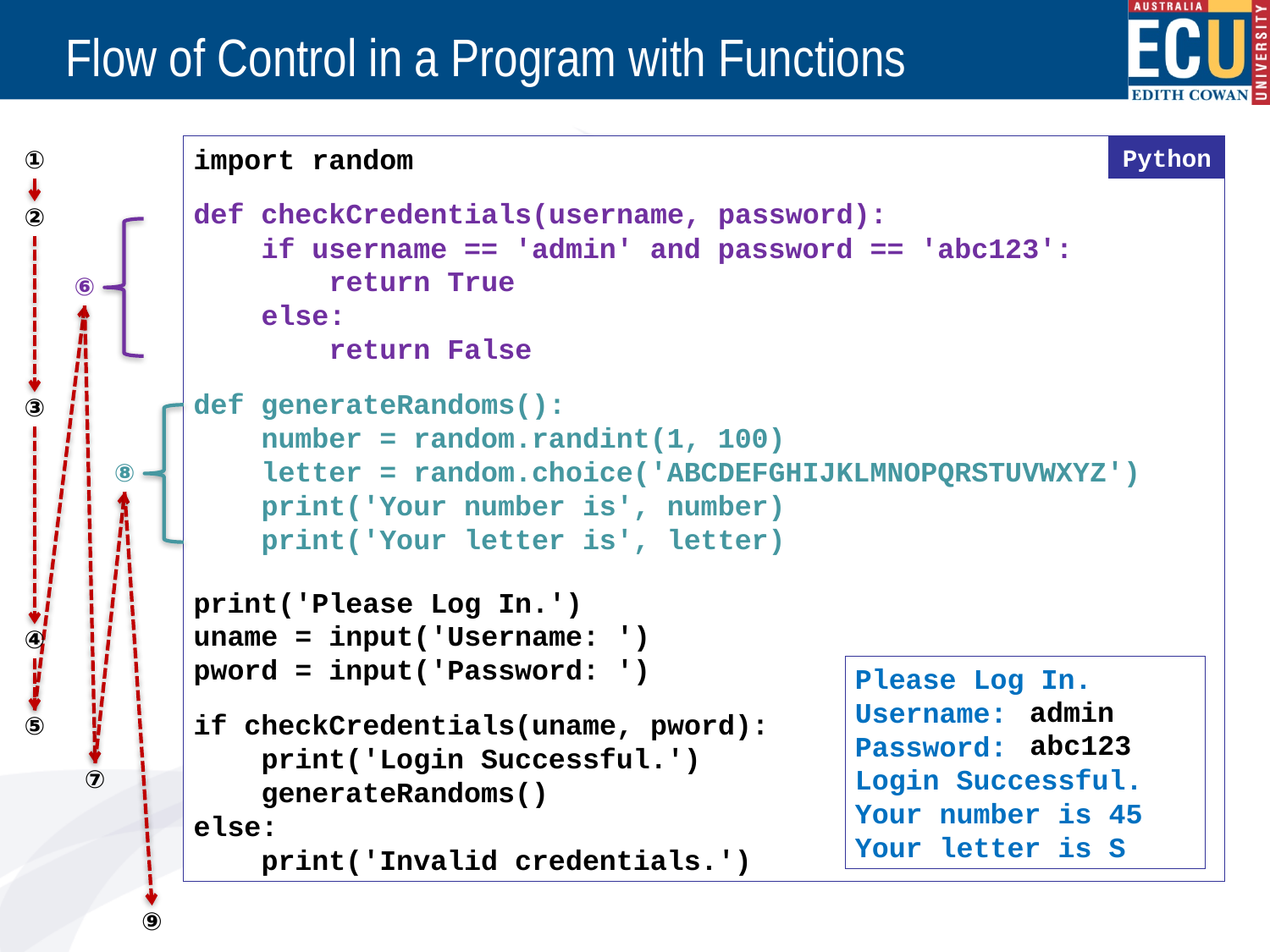

# Flow of Control in a Program with Functions
import random

def checkCredentials(username, password):
    if username == 'admin' and password == 'abc123':
        return True
    else:
        return False

def generateRandoms():
    number = random.randint(1, 100)
    letter = random.choice('ABCDEFGHIJKLMNOPQRSTUVWXYZ')
    print('Your number is', number)
    print('Your letter is', letter)

print('Please Log In.')
uname = input('Username: ')
pword = input('Password: ')

if checkCredentials(uname, pword):
    print('Login Successful.')
    generateRandoms()
else:
    print('Invalid credentials.')
Python
①
②

⑥
③

⑧
④
Please Log In.
Username:
Password:
Login Successful.
Your number is 45
Your letter is S
admin
⑤
abc123
⑦
⑨